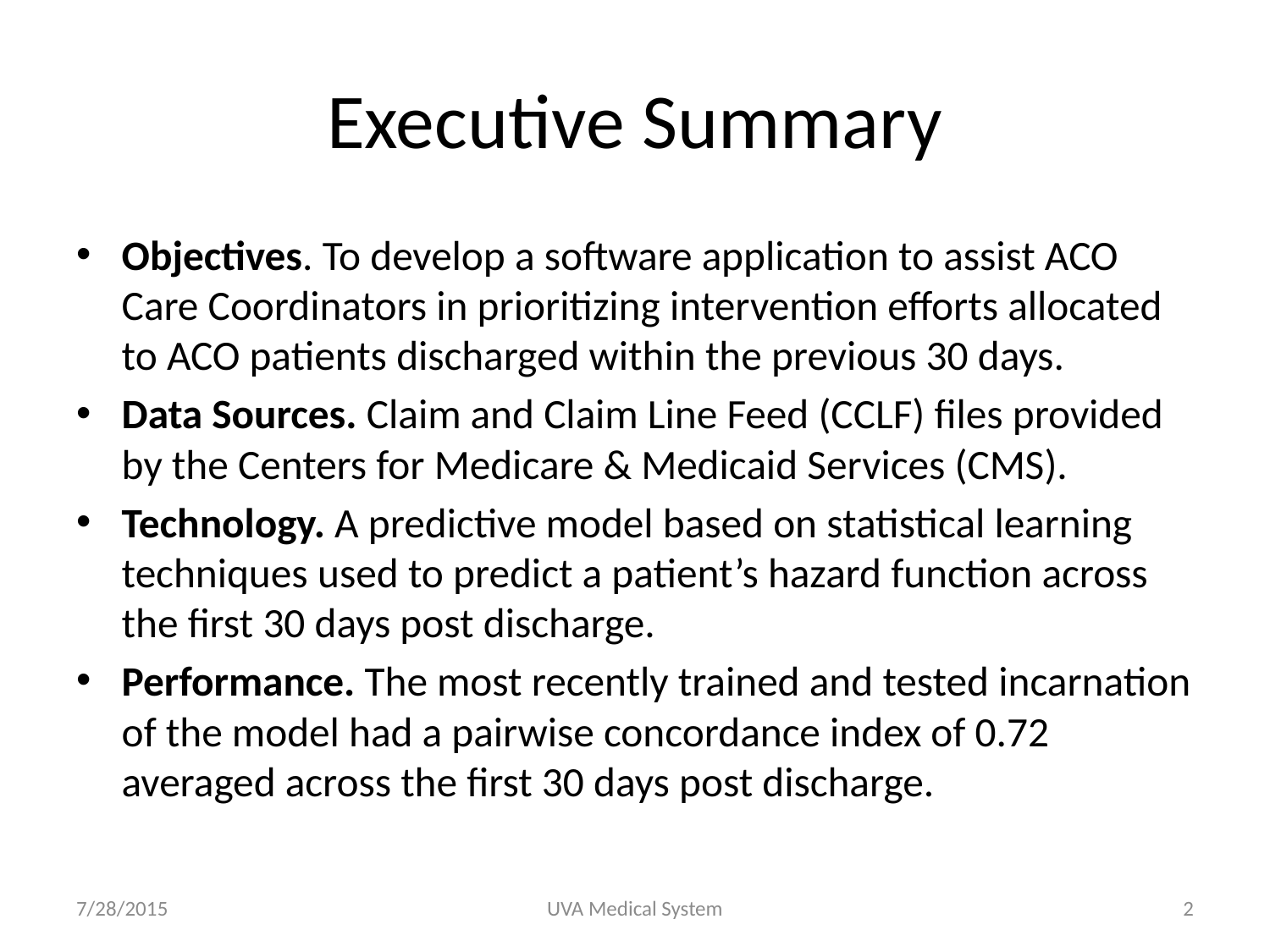

# Executive Summary
Objectives. To develop a software application to assist ACO Care Coordinators in prioritizing intervention efforts allocated to ACO patients discharged within the previous 30 days.
Data Sources. Claim and Claim Line Feed (CCLF) files provided by the Centers for Medicare & Medicaid Services (CMS).
Technology. A predictive model based on statistical learning techniques used to predict a patient’s hazard function across the first 30 days post discharge.
Performance. The most recently trained and tested incarnation of the model had a pairwise concordance index of 0.72 averaged across the first 30 days post discharge.

7/28/2015
UVA Medical System
2